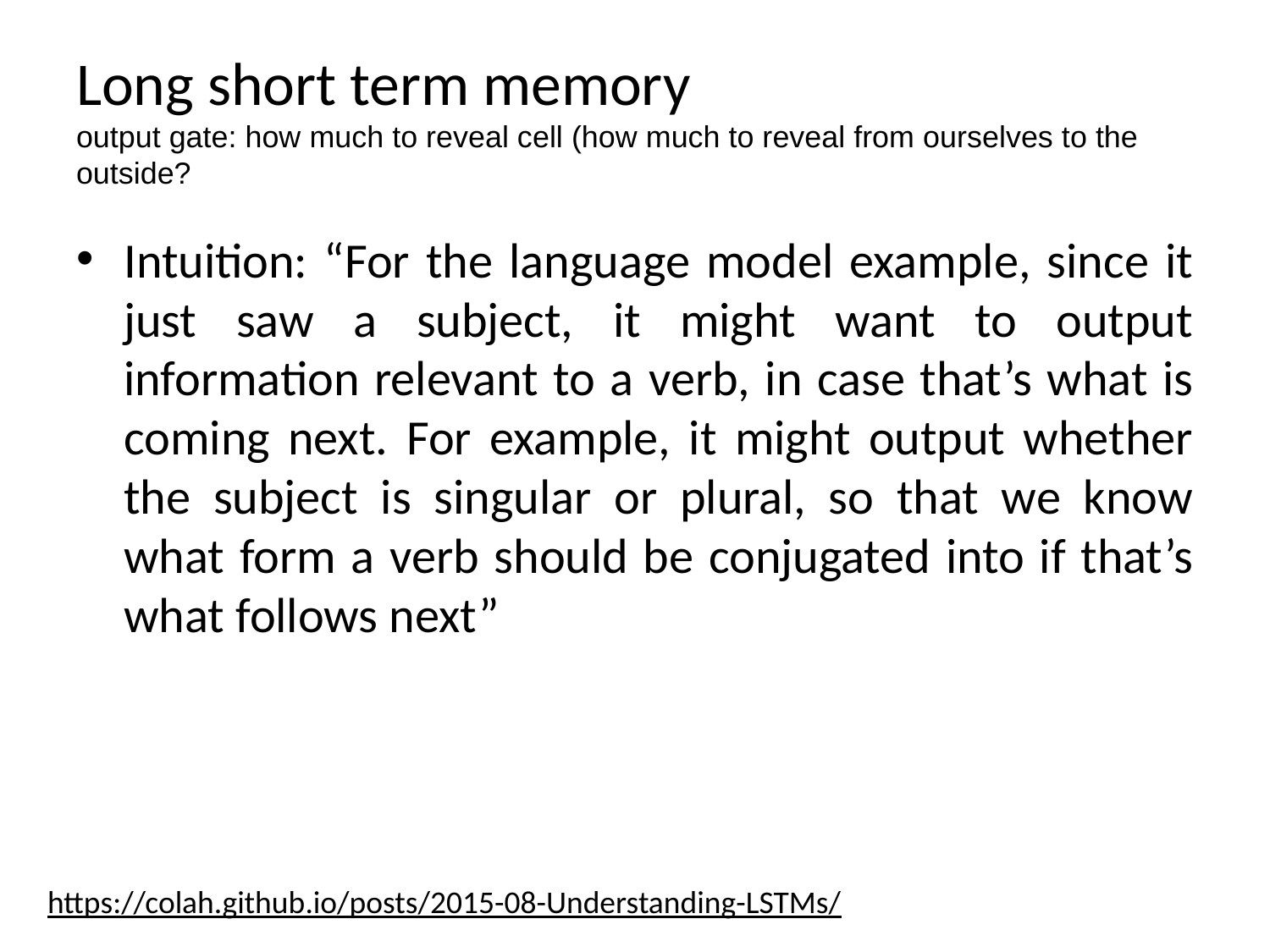

# Long short term memory output gate: how much to reveal cell (how much to reveal from ourselves to the outside?
Intuition: “For the language model example, since it just saw a subject, it might want to output information relevant to a verb, in case that’s what is coming next. For example, it might output whether the subject is singular or plural, so that we know what form a verb should be conjugated into if that’s what follows next”
https://colah.github.io/posts/2015-08-Understanding-LSTMs/